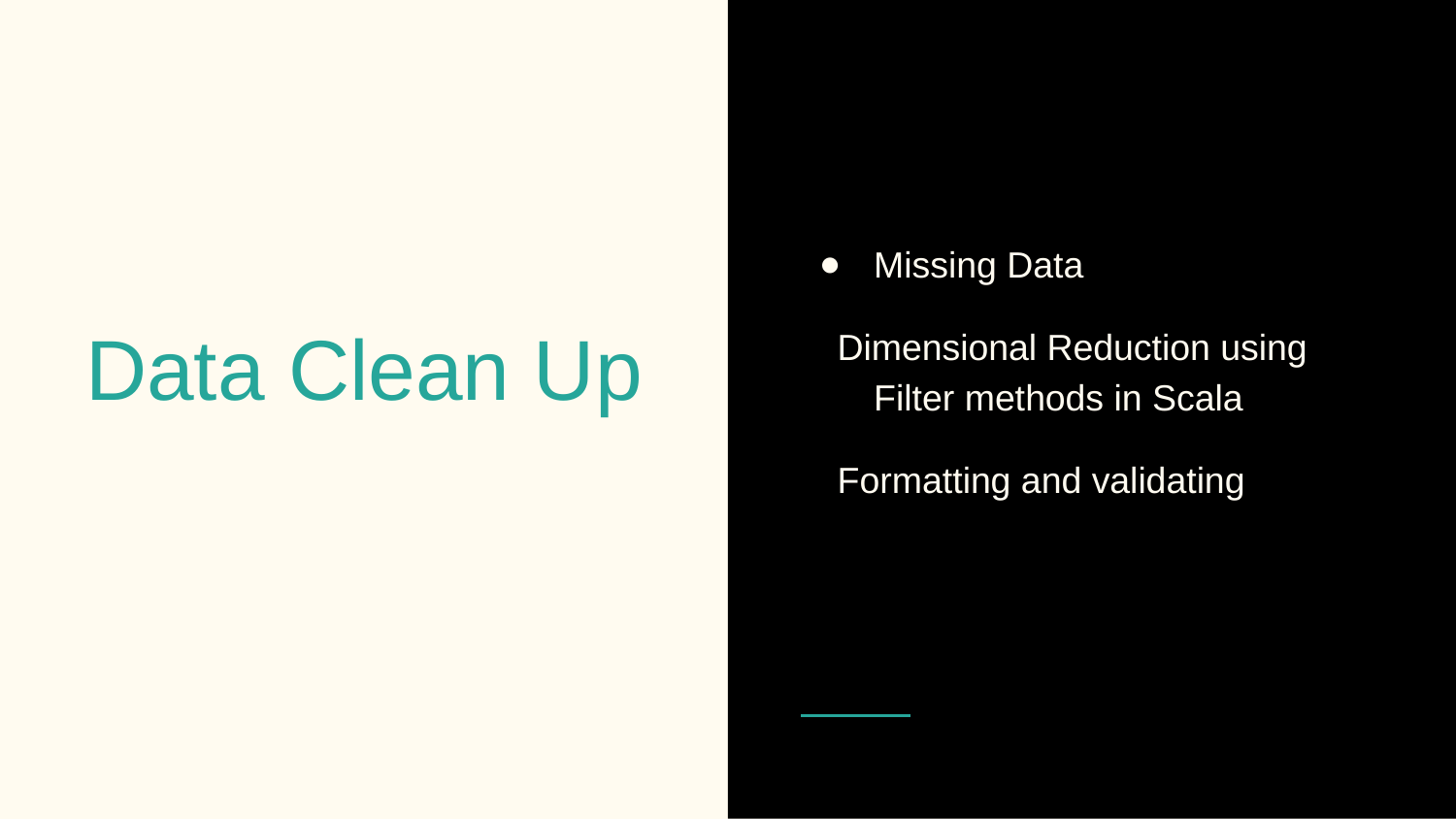

Missing Data
Dimensional Reduction using Filter methods in Scala
Formatting and validating

# Data Clean Up